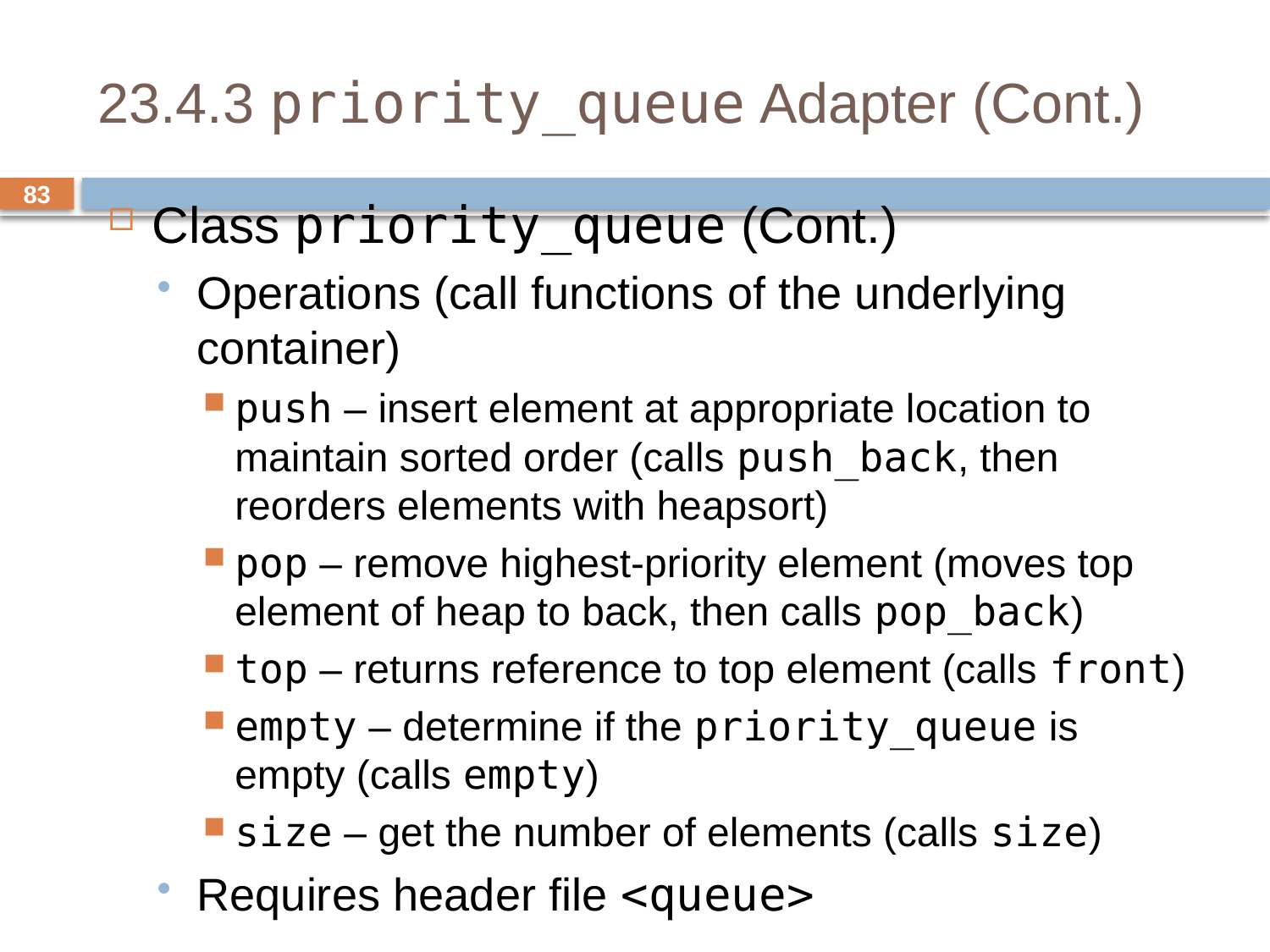

# 23.4.3 priority_queue Adapter (Cont.)
Class priority_queue (Cont.)
Operations (call functions of the underlying container)
push – insert element at appropriate location to maintain sorted order (calls push_back, then reorders elements with heapsort)
pop – remove highest-priority element (moves top element of heap to back, then calls pop_back)
top – returns reference to top element (calls front)
empty – determine if the priority_queue is empty (calls empty)
size – get the number of elements (calls size)
Requires header file <queue>
83